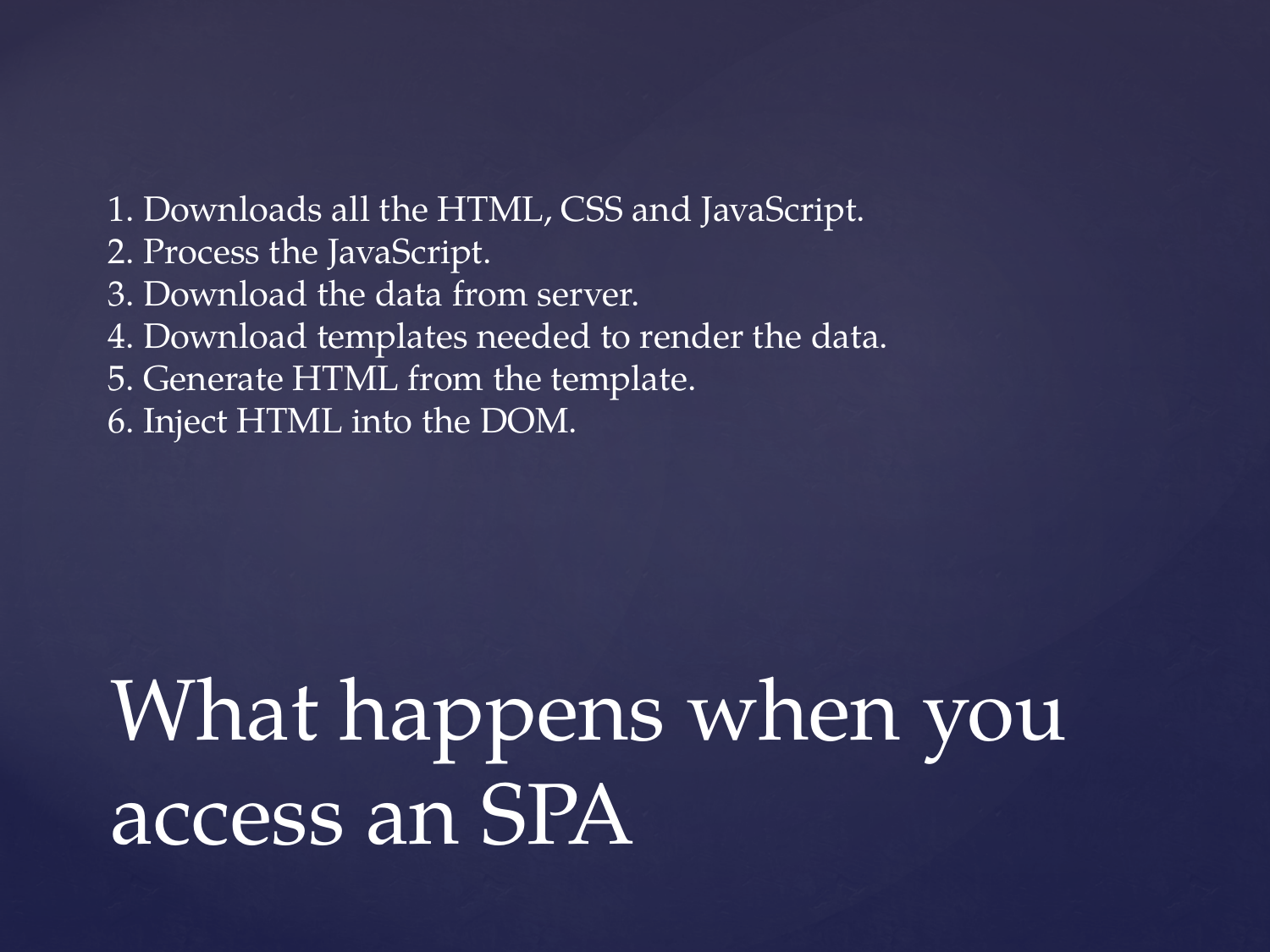

1. Downloads all the HTML, CSS and JavaScript.
2. Process the JavaScript.
3. Download the data from server.
4. Download templates needed to render the data.
5. Generate HTML from the template.
6. Inject HTML into the DOM.
# What happens when you access an SPA